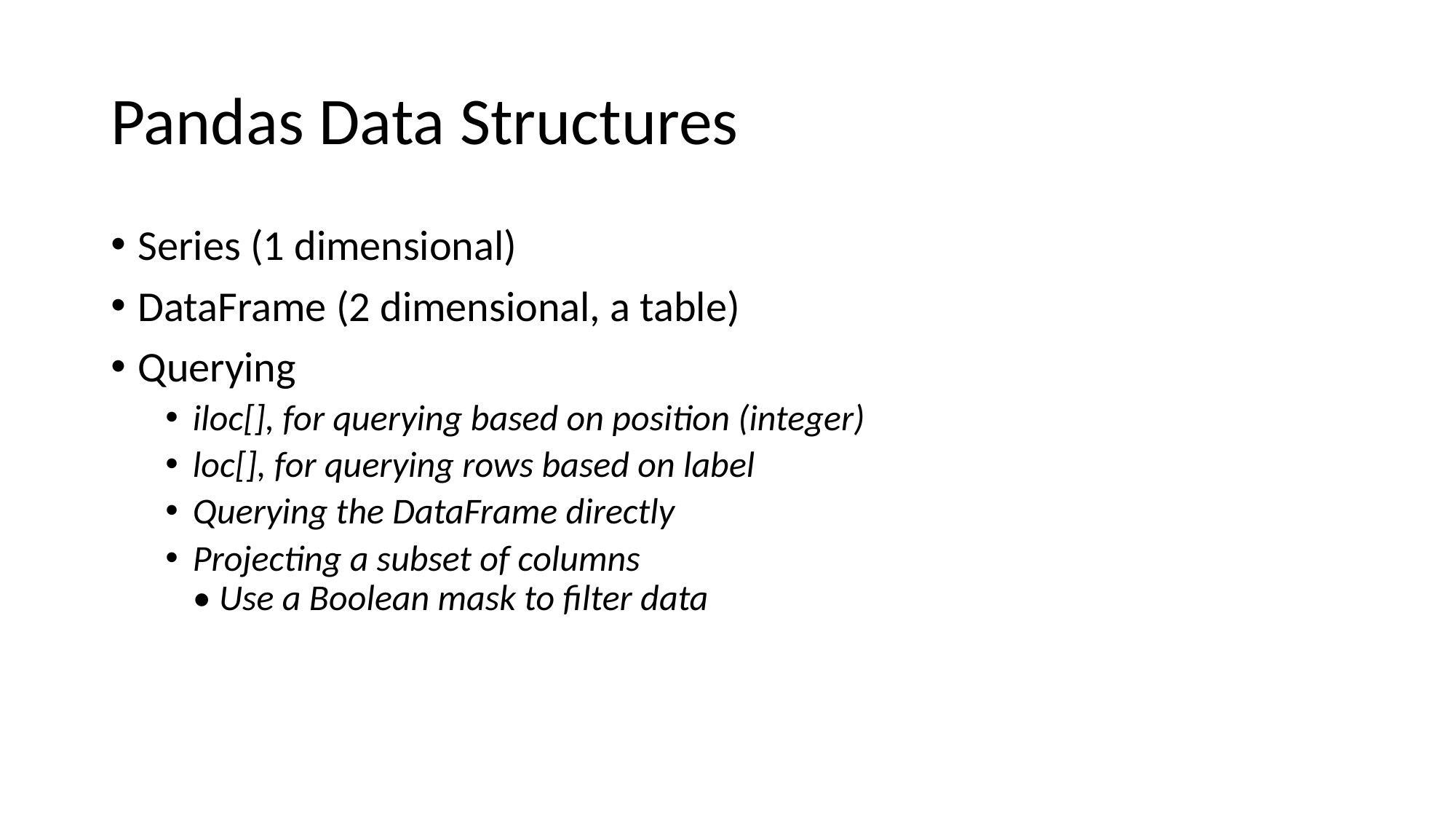

# Pandas Data Structures
Series (1 dimensional)
DataFrame (2 dimensional, a table)
Querying
iloc[], for querying based on position (integer)
loc[], for querying rows based on label
Querying the DataFrame directly
Projecting a subset of columns
• Use a Boolean mask to filter data